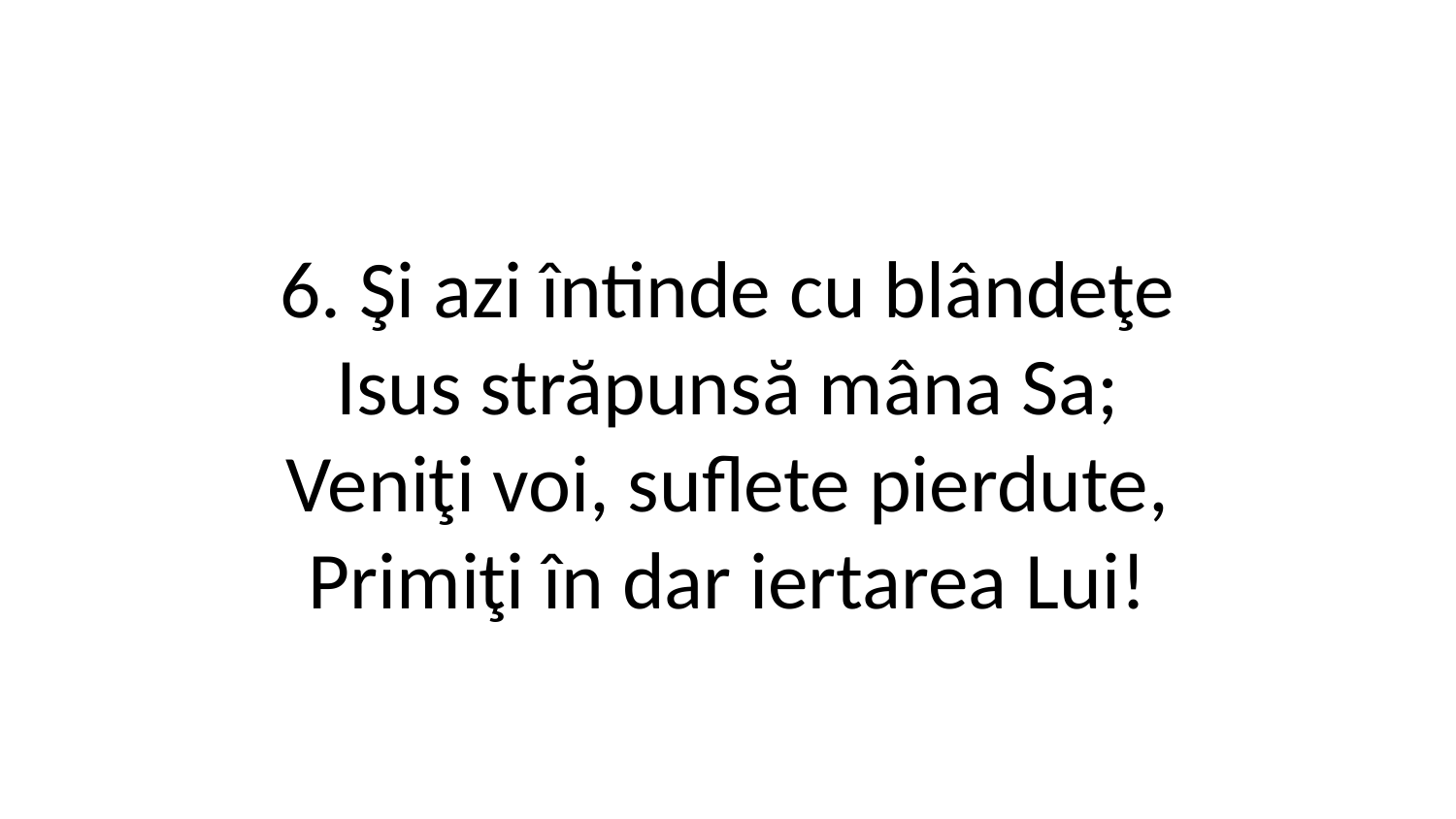

6. Şi azi întinde cu blândeţe
Isus străpunsă mâna Sa;
Veniţi voi, suflete pierdute,
Primiţi în dar iertarea Lui!